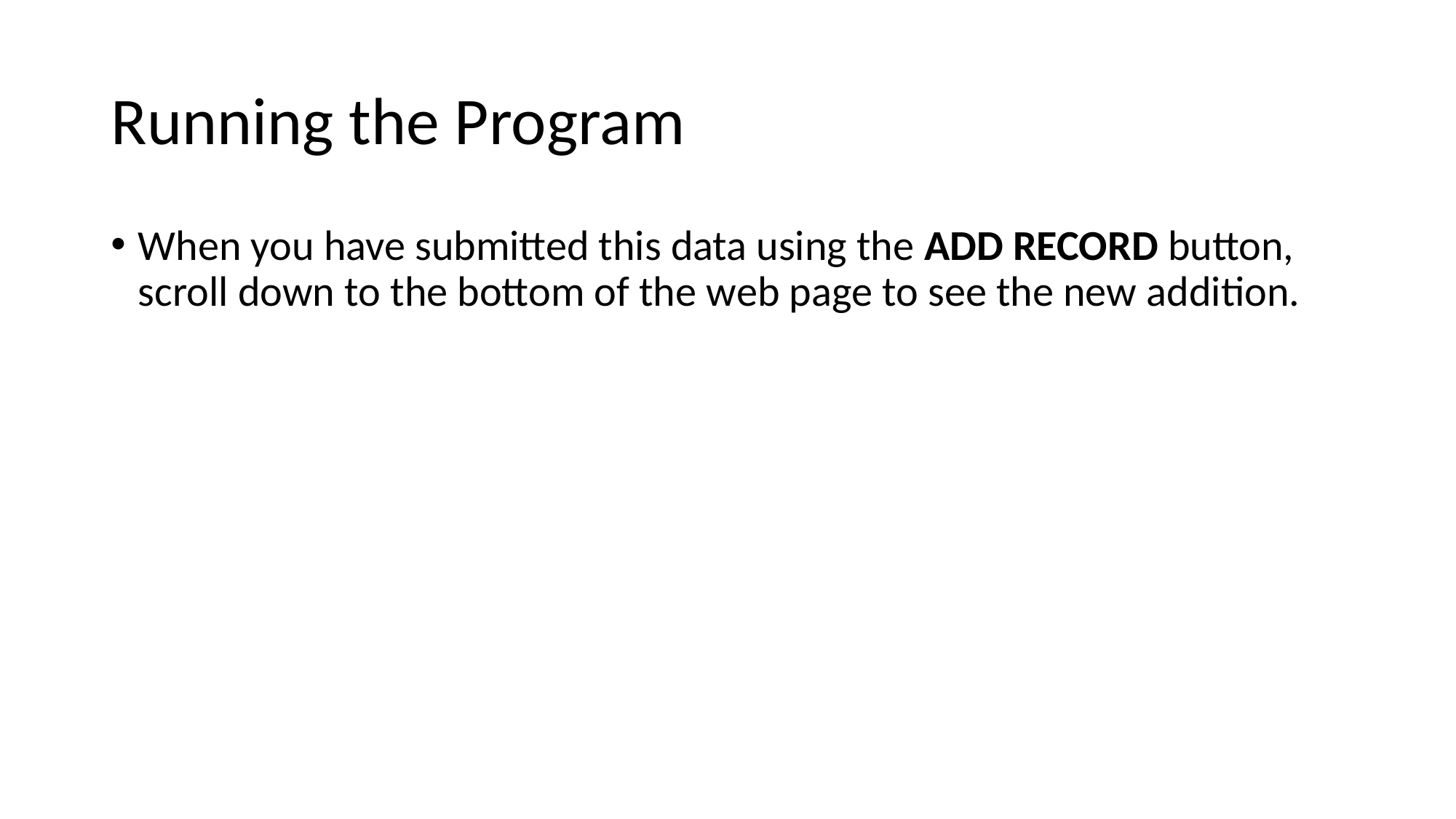

# Running the Program
When you have submitted this data using the ADD RECORD button, scroll down to the bottom of the web page to see the new addition.